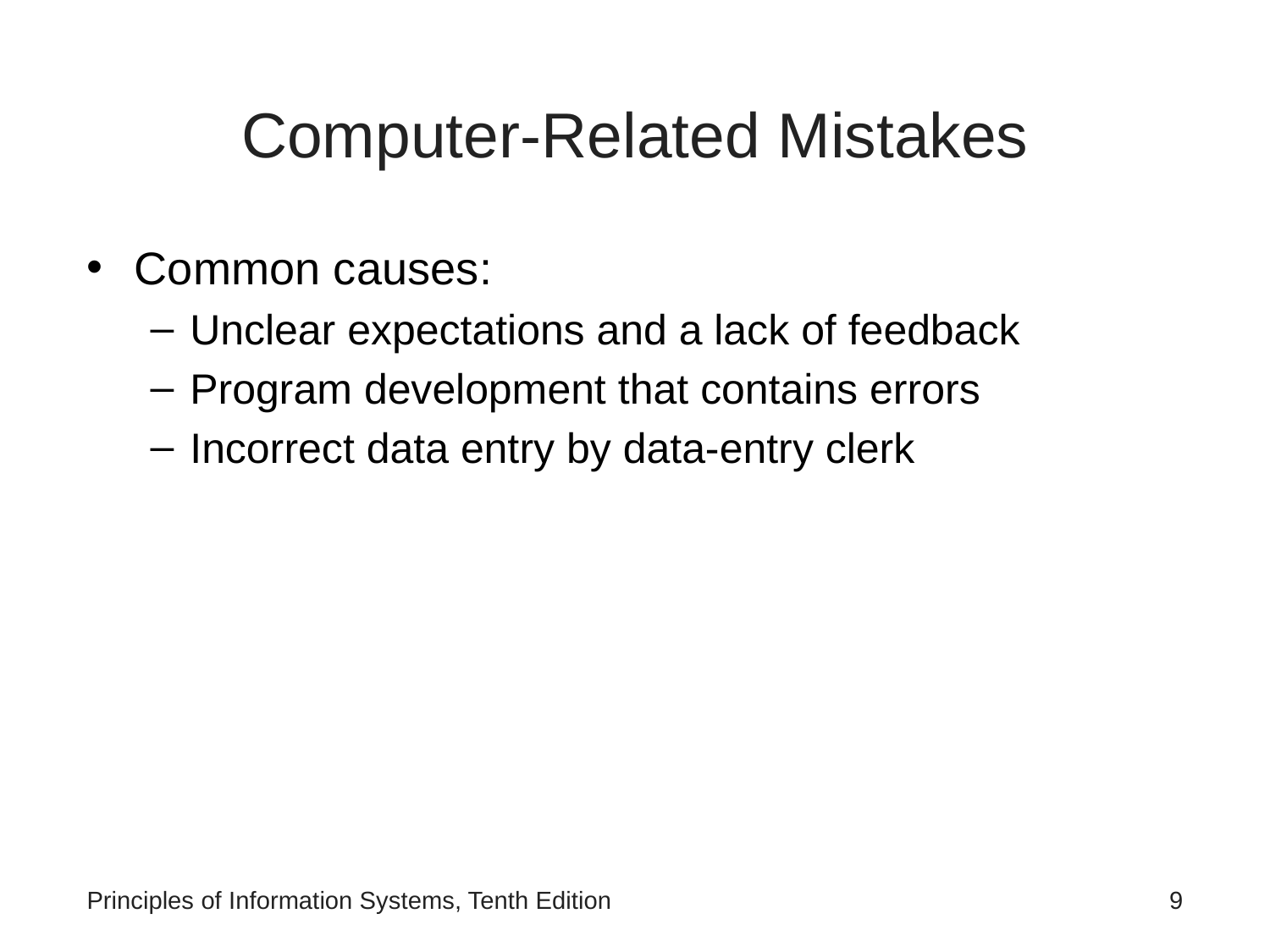

# Computer-Related Mistakes
Common causes:
Unclear expectations and a lack of feedback
Program development that contains errors
Incorrect data entry by data-entry clerk
Principles of Information Systems, Tenth Edition
9